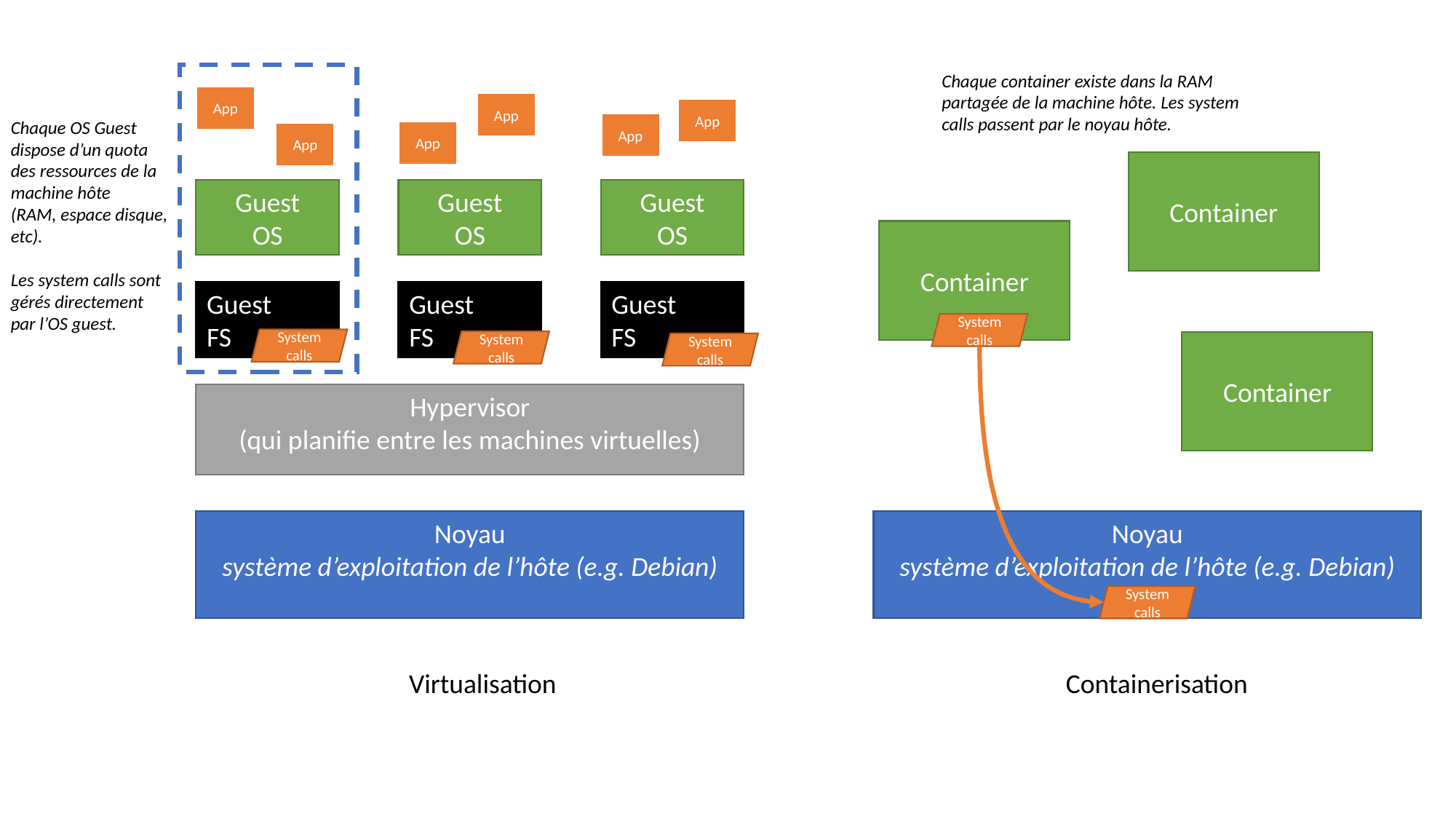

Chaque container existe dans la RAM partagée de la machine hôte. Les system calls passent par le noyau hôte.

App
App
App
Chaque OS Guest
dispose d’un quota
des ressources de la
machine hôte
(RAM, espace disque,
etc).

Les system calls sont
gérés directement
par l’OS guest.

App
App
App
Container
Guest
OS
Guest
OS
Guest
OS
Container
Guest
FS
Guest
FS
Guest
FS
System calls
System calls
System calls
Container
System calls
Hypervisor
(qui planifie entre les machines virtuelles)
Noyau
système d’exploitation de l’hôte (e.g. Debian)

Noyau
système d’exploitation de l’hôte (e.g. Debian)

System calls
Virtualisation
Containerisation